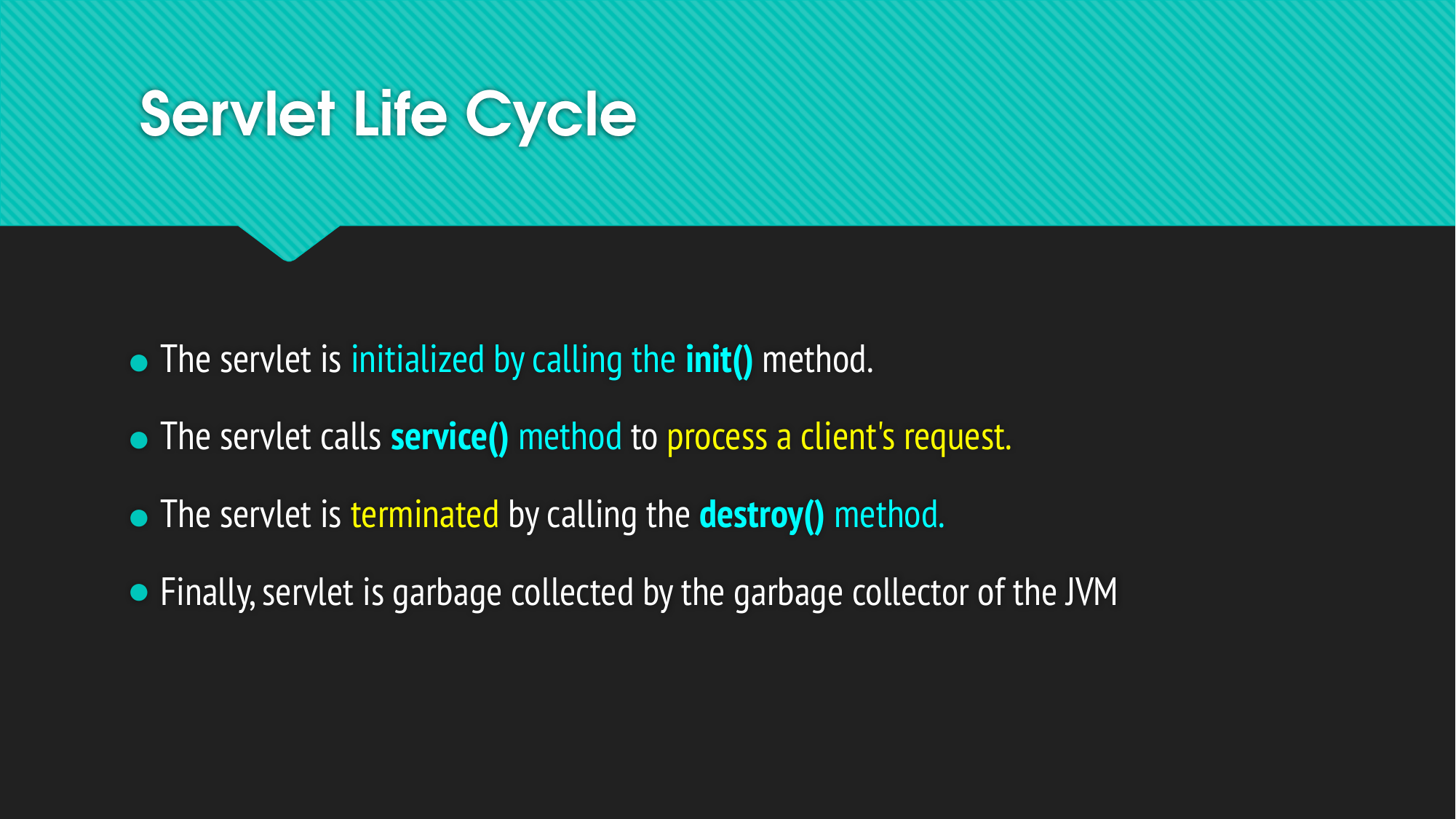

# Servlet Life Cycle
The servlet is initialized by calling the init() method.
The servlet calls service() method to process a client's request.
The servlet is terminated by calling the destroy() method.
Finally, servlet is garbage collected by the garbage collector of the JVM